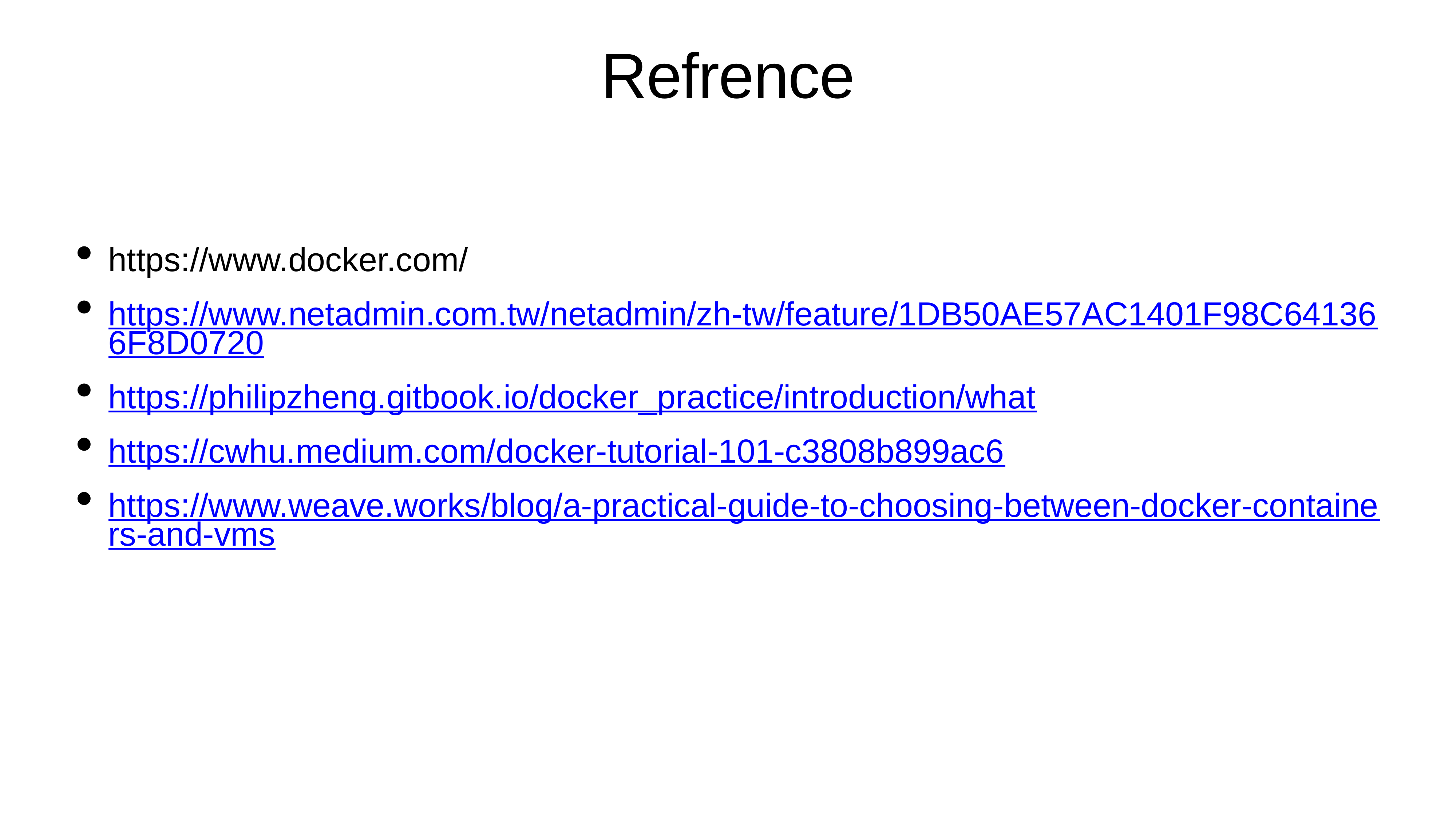

# Refrence

https://www.docker.com/
https://www.netadmin.com.tw/netadmin/zh-tw/feature/1DB50AE57AC1401F98C641366F8D0720
https://philipzheng.gitbook.io/docker_practice/introduction/what
https://cwhu.medium.com/docker-tutorial-101-c3808b899ac6
https://www.weave.works/blog/a-practical-guide-to-choosing-between-docker-containers-and-vms